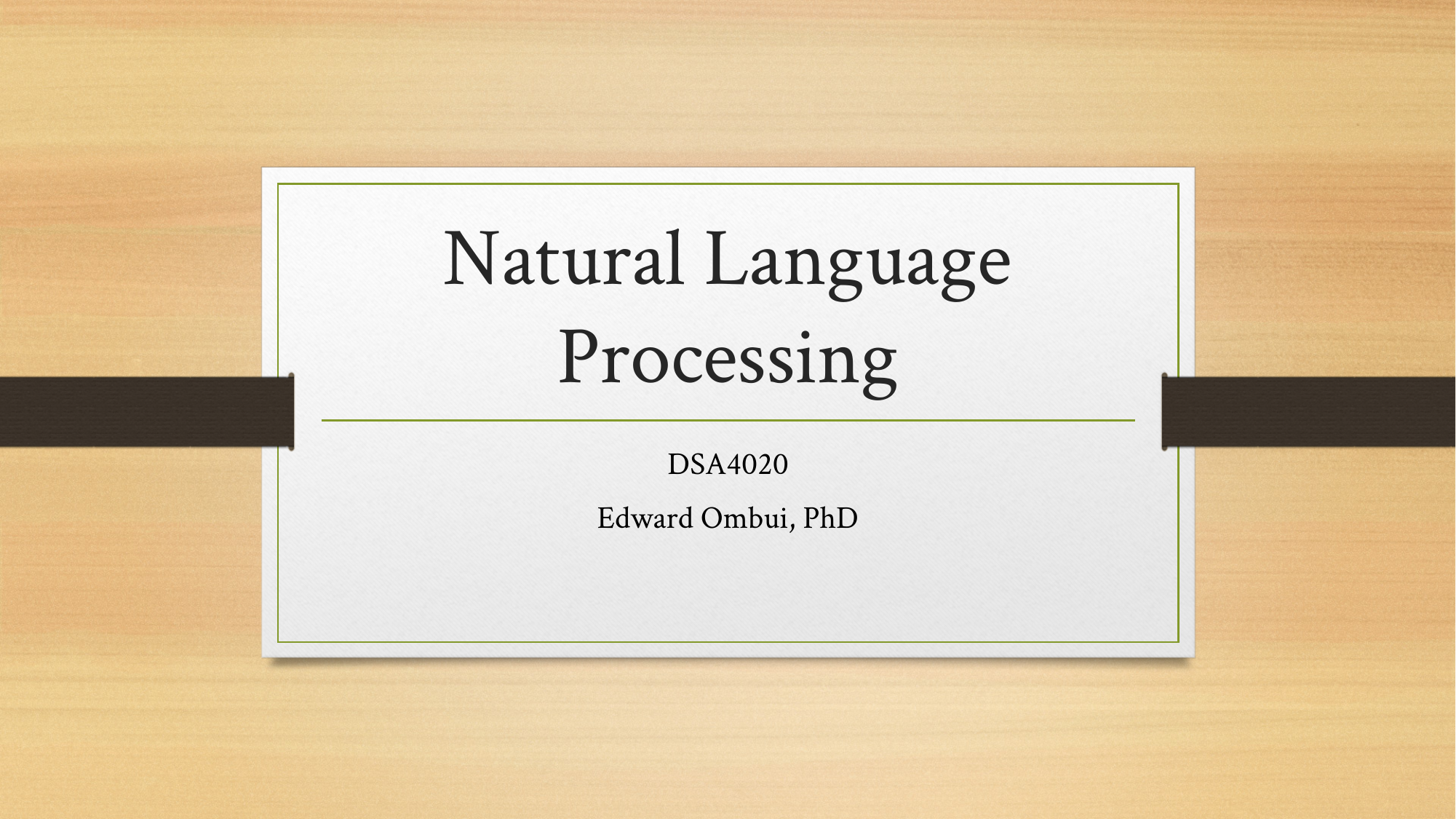

# Natural Language Processing
DSA4020
Edward Ombui, PhD